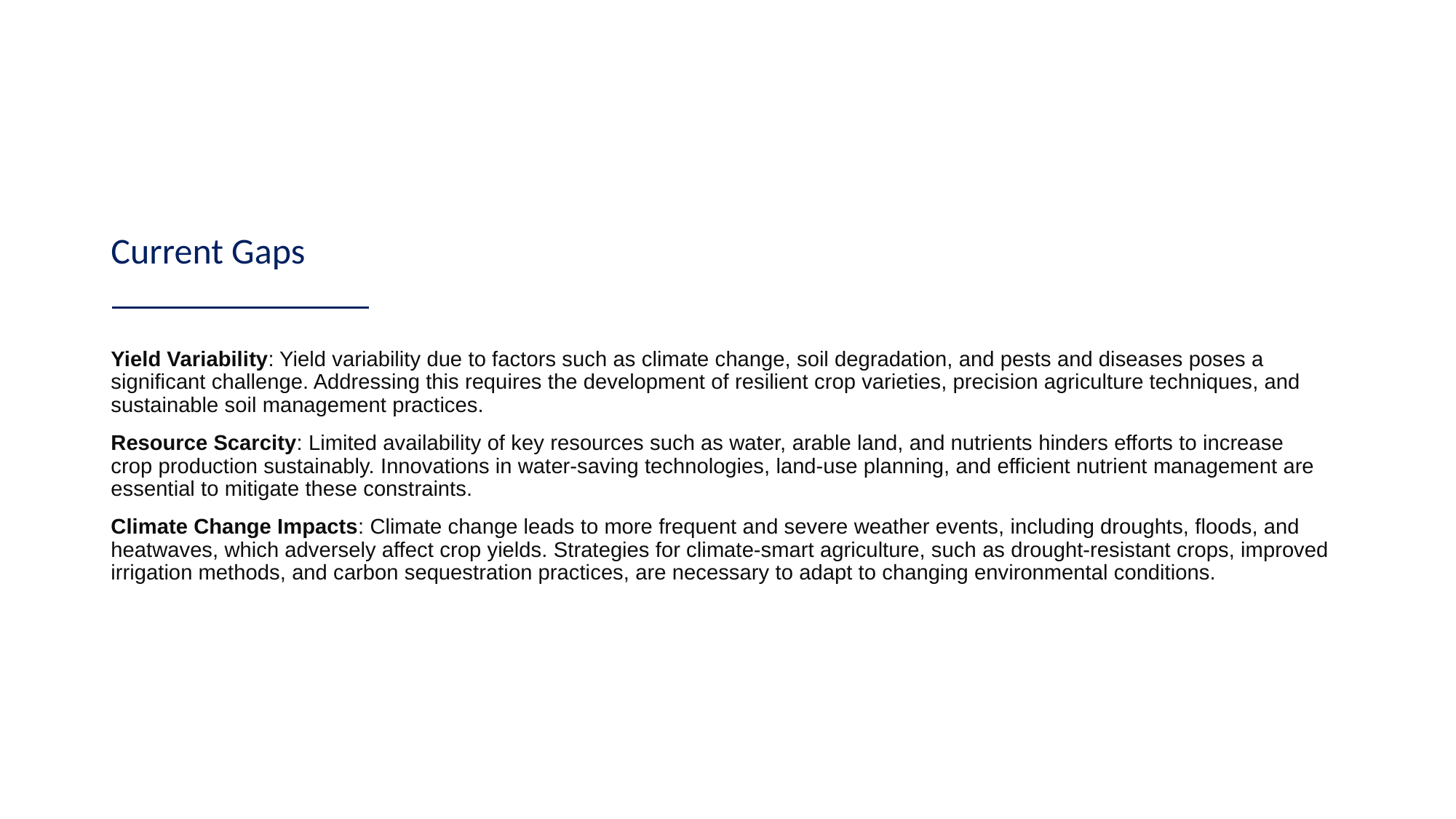

# Current Gaps
Yield Variability: Yield variability due to factors such as climate change, soil degradation, and pests and diseases poses a significant challenge. Addressing this requires the development of resilient crop varieties, precision agriculture techniques, and sustainable soil management practices.
Resource Scarcity: Limited availability of key resources such as water, arable land, and nutrients hinders efforts to increase crop production sustainably. Innovations in water-saving technologies, land-use planning, and efficient nutrient management are essential to mitigate these constraints.
Climate Change Impacts: Climate change leads to more frequent and severe weather events, including droughts, floods, and heatwaves, which adversely affect crop yields. Strategies for climate-smart agriculture, such as drought-resistant crops, improved irrigation methods, and carbon sequestration practices, are necessary to adapt to changing environmental conditions.